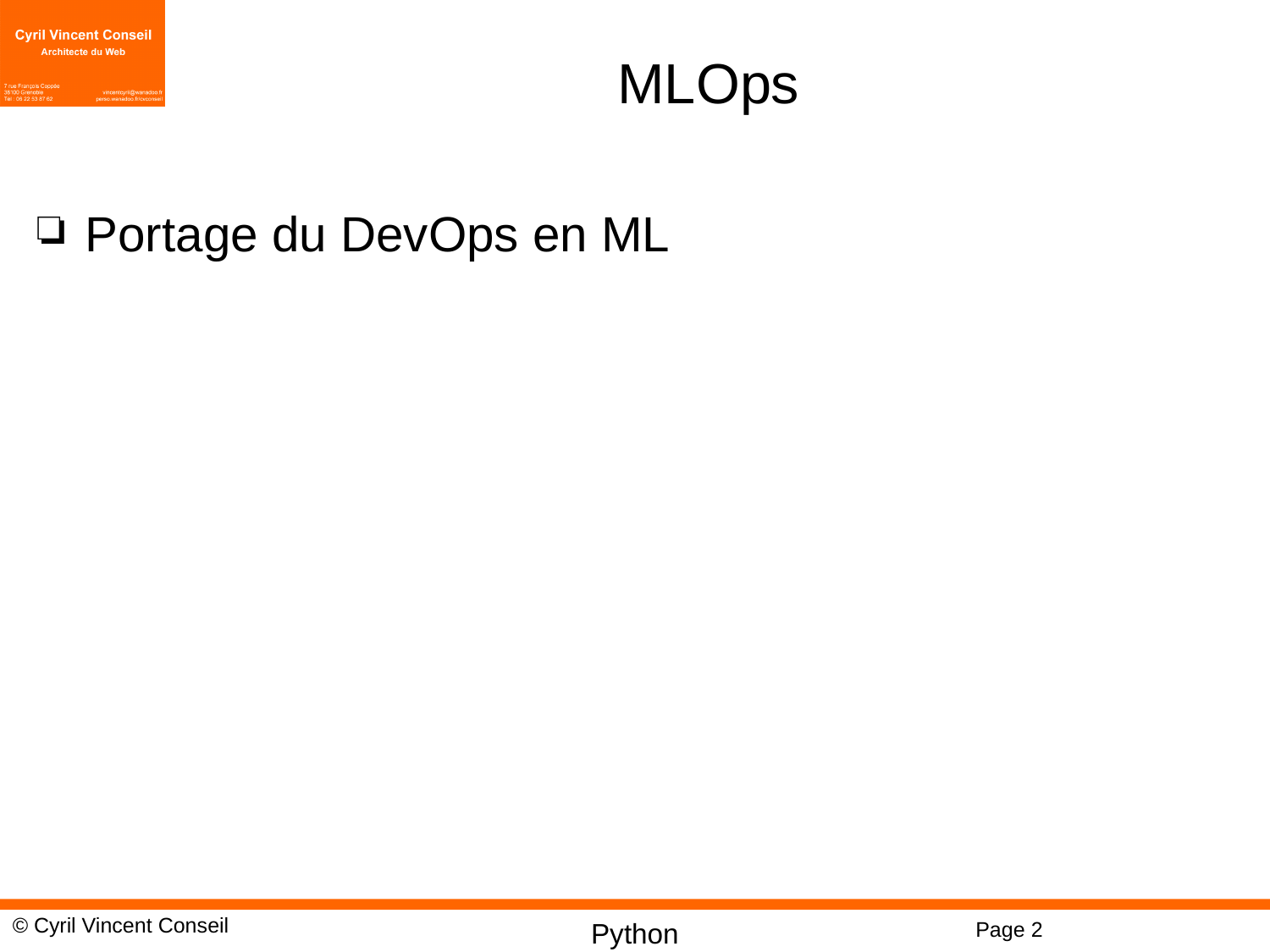

# MLOps
Portage du DevOps en ML